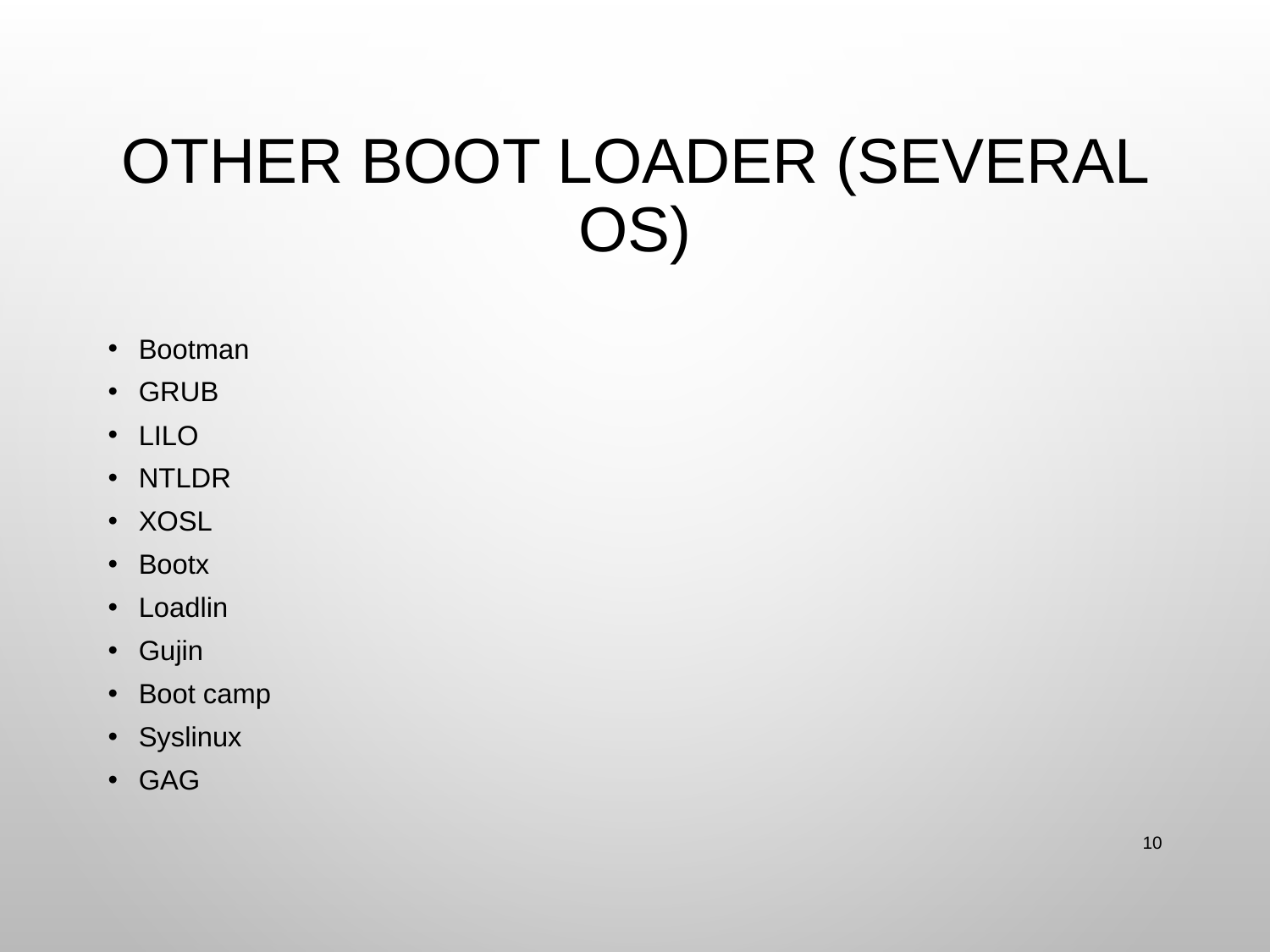

# Other boot loader (Several OS)
Bootman
GRUB
LILO
NTLDR
XOSL
Bootx
Loadlin
Gujin
Boot camp
Syslinux
GAG

10